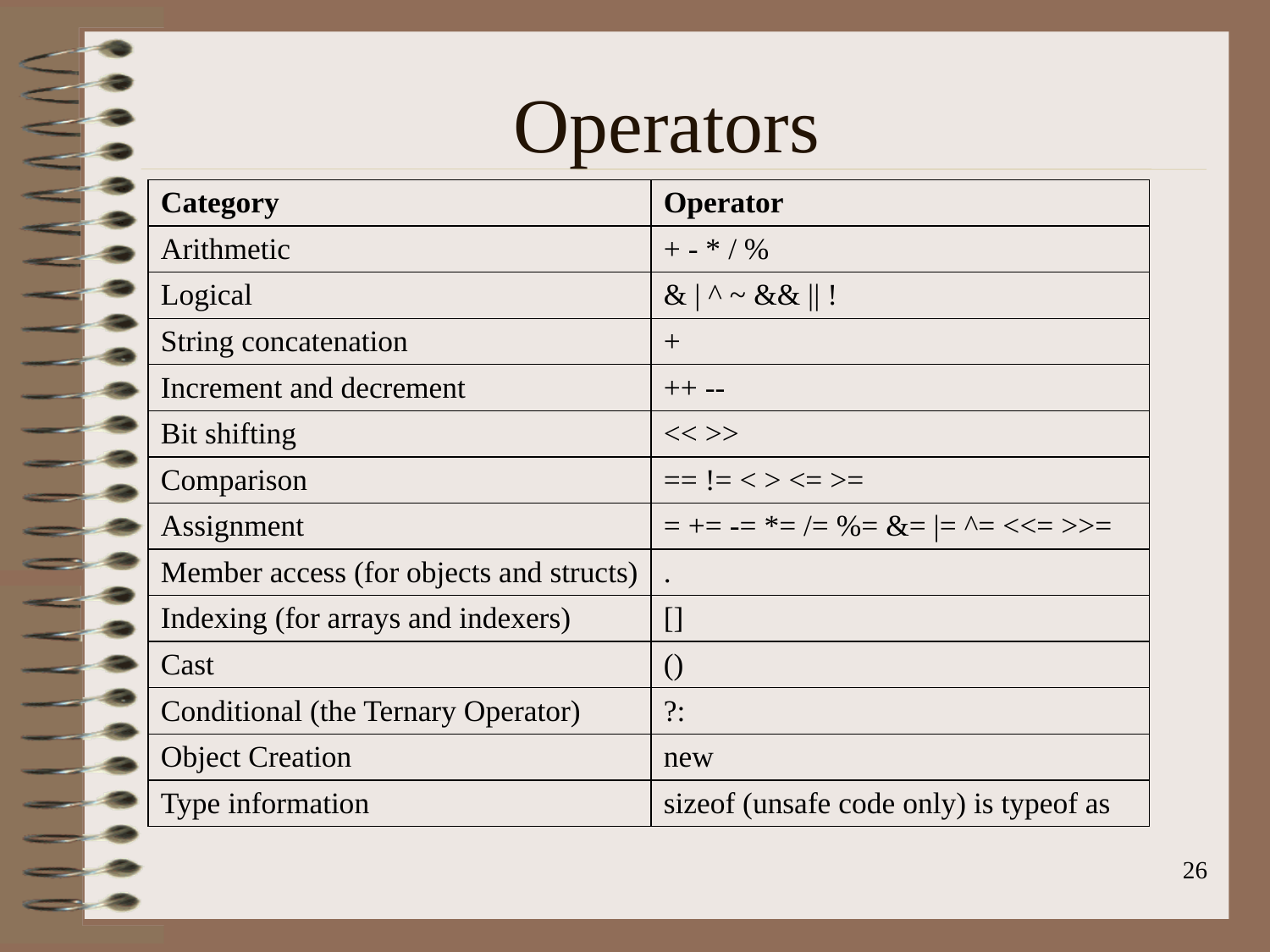

# Operators
| Category | Operator |
| --- | --- |
| Arithmetic | + - \* / % |
| Logical | & | ^ ~ && || ! |
| String concatenation | + |
| Increment and decrement | ++ -- |
| Bit shifting | << >> |
| Comparison | == != < > <= >= |
| Assignment | = += -= \*= /= %= &= |= ^= <<= >>= |
| Member access (for objects and structs) | . |
| Indexing (for arrays and indexers) | [] |
| Cast | () |
| Conditional (the Ternary Operator) | ?: |
| Object Creation | new |
| Type information | sizeof (unsafe code only) is typeof as |
26